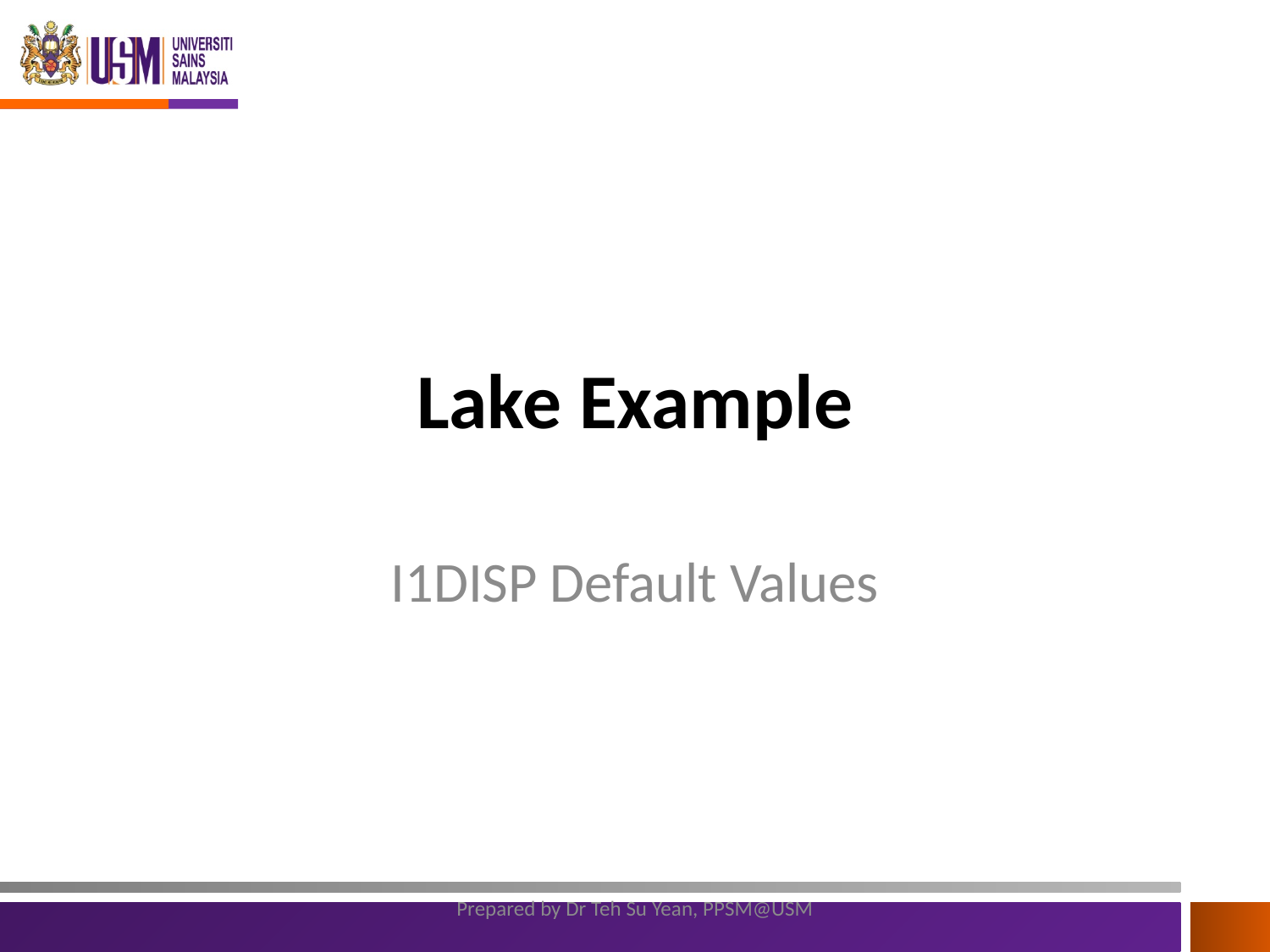

# Lake Example
I1DISP Default Values
Prepared by Dr Teh Su Yean, PPSM@USM